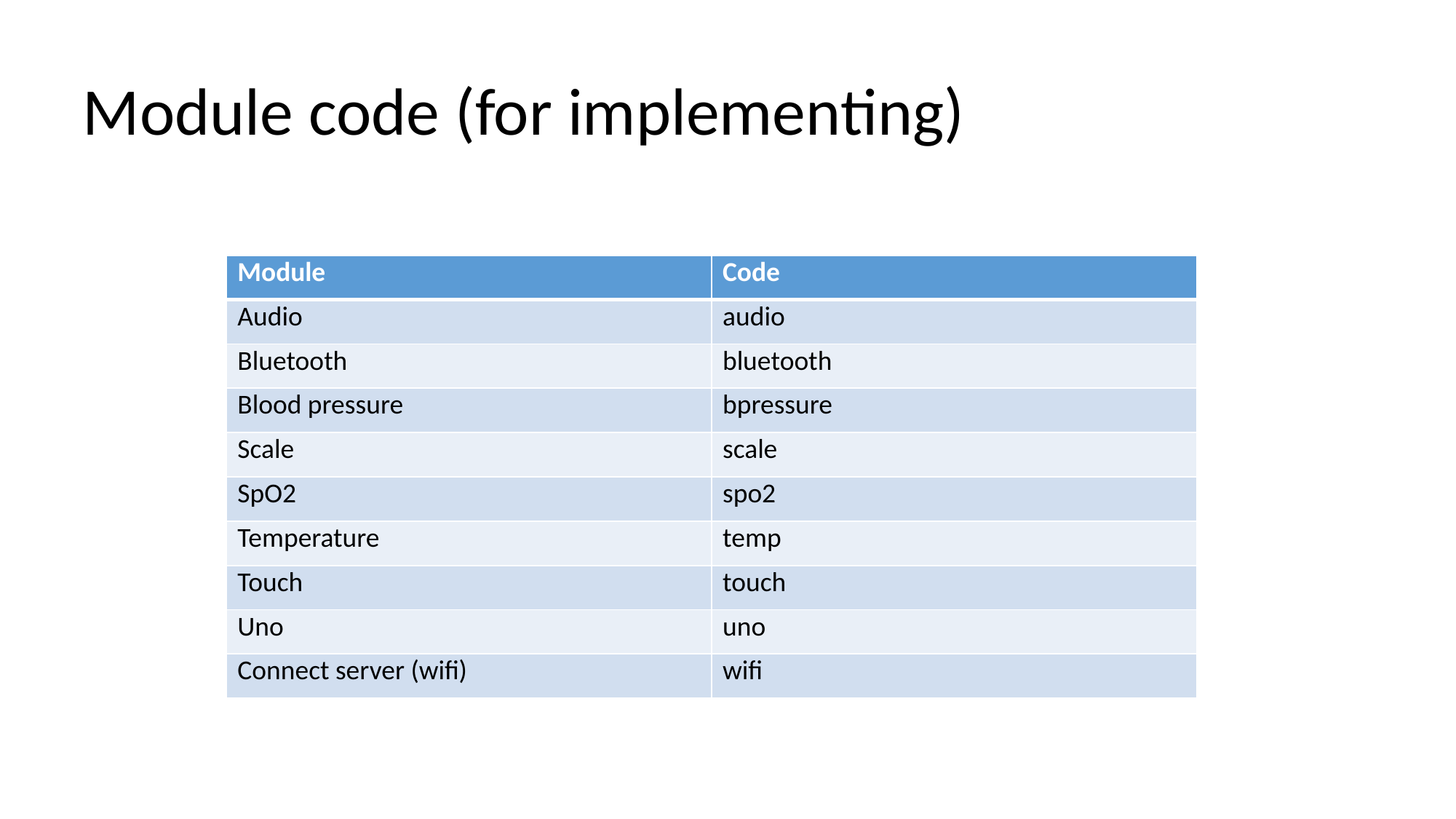

Module code (for implementing)
| Module | Code |
| --- | --- |
| Audio | audio |
| Bluetooth | bluetooth |
| Blood pressure | bpressure |
| Scale | scale |
| SpO2 | spo2 |
| Temperature | temp |
| Touch | touch |
| Uno | uno |
| Connect server (wifi) | wifi |